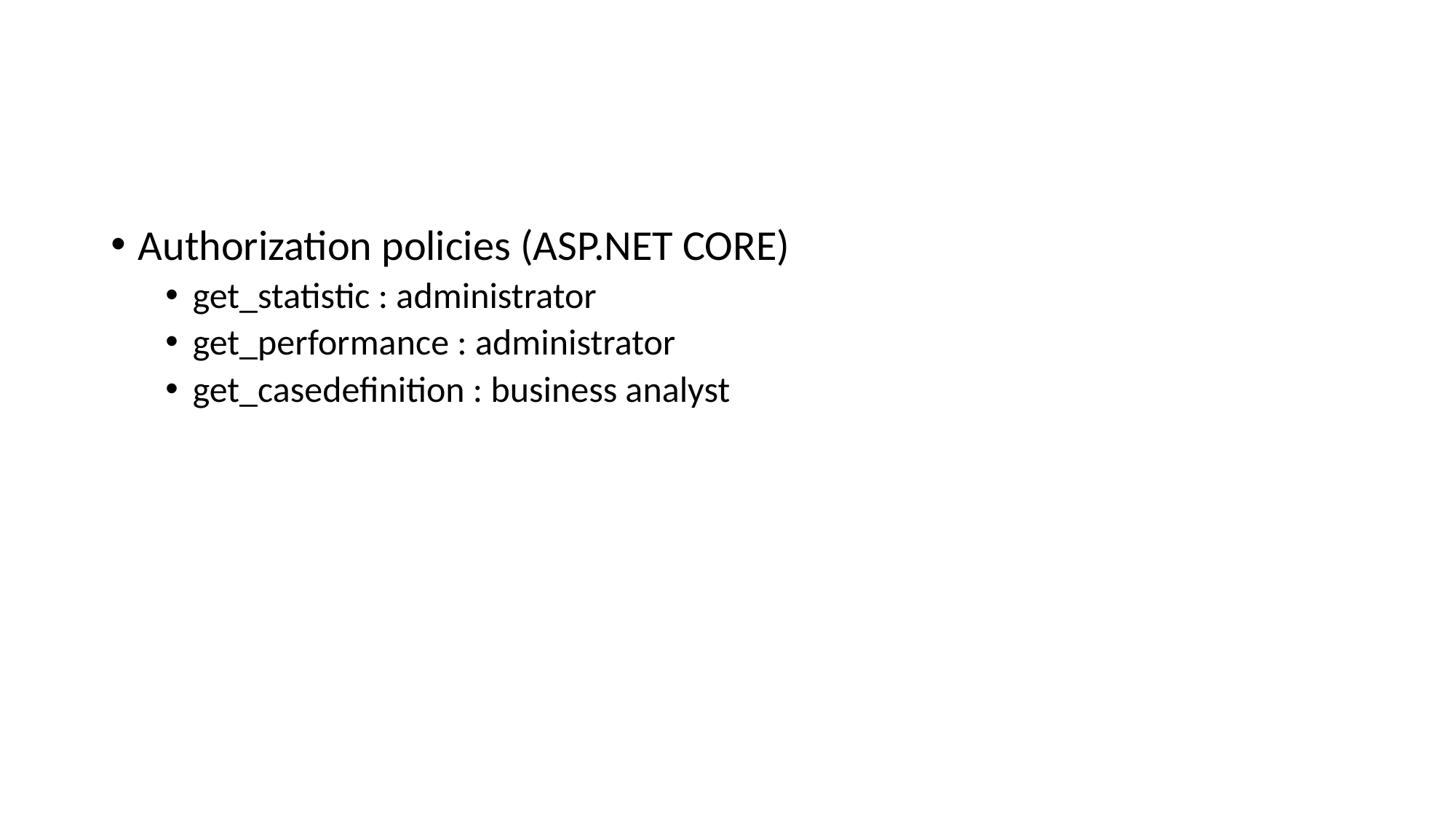

#
Authorization policies (ASP.NET CORE)
get_statistic : administrator
get_performance : administrator
get_casedefinition : business analyst